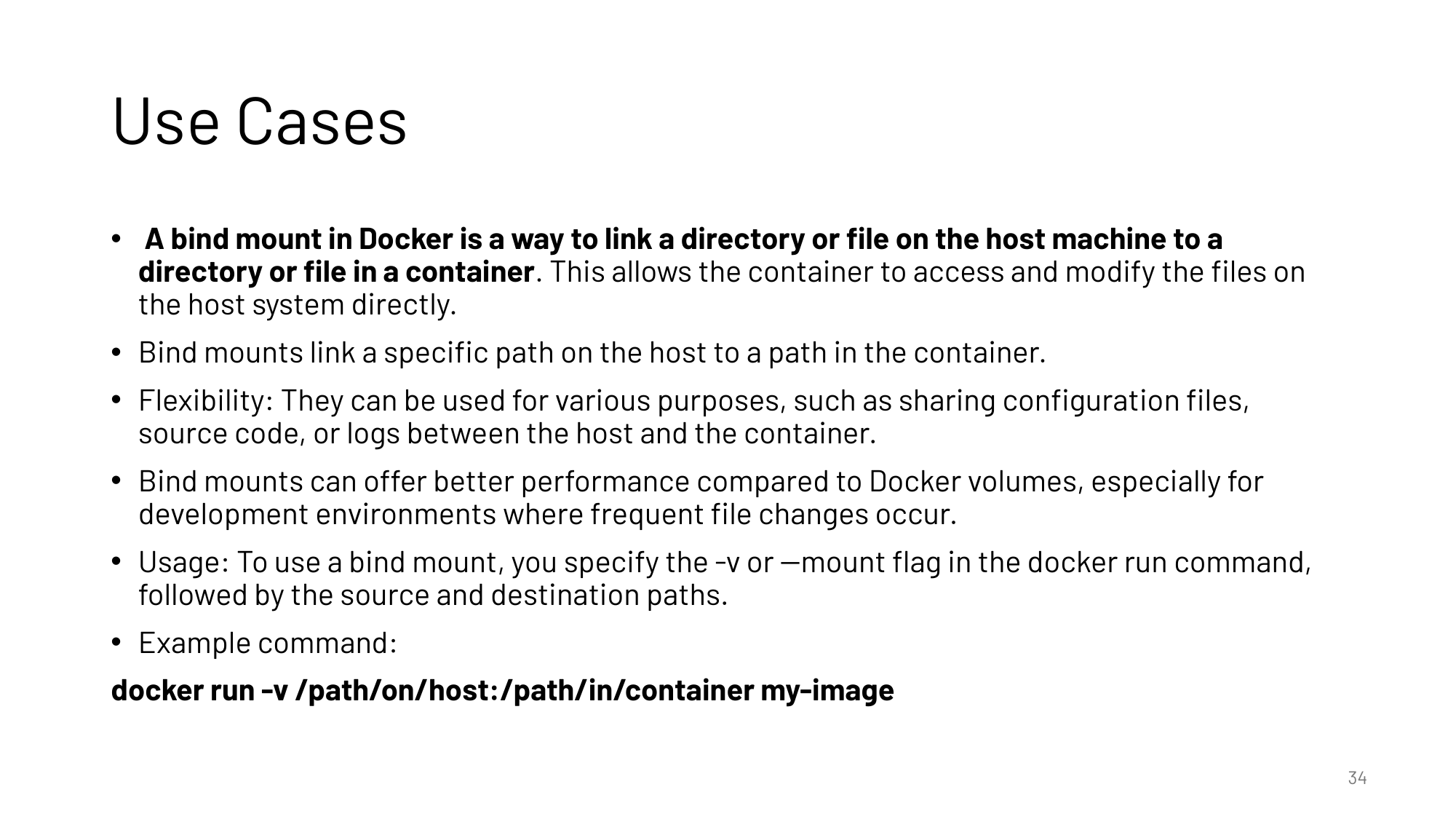

# Use Cases
 A bind mount in Docker is a way to link a directory or file on the host machine to a directory or file in a container. This allows the container to access and modify the files on the host system directly.
Bind mounts link a specific path on the host to a path in the container.
Flexibility: They can be used for various purposes, such as sharing configuration files, source code, or logs between the host and the container.
Bind mounts can offer better performance compared to Docker volumes, especially for development environments where frequent file changes occur.
Usage: To use a bind mount, you specify the -v or --mount flag in the docker run command, followed by the source and destination paths.
Example command:
docker run -v /path/on/host:/path/in/container my-image
34